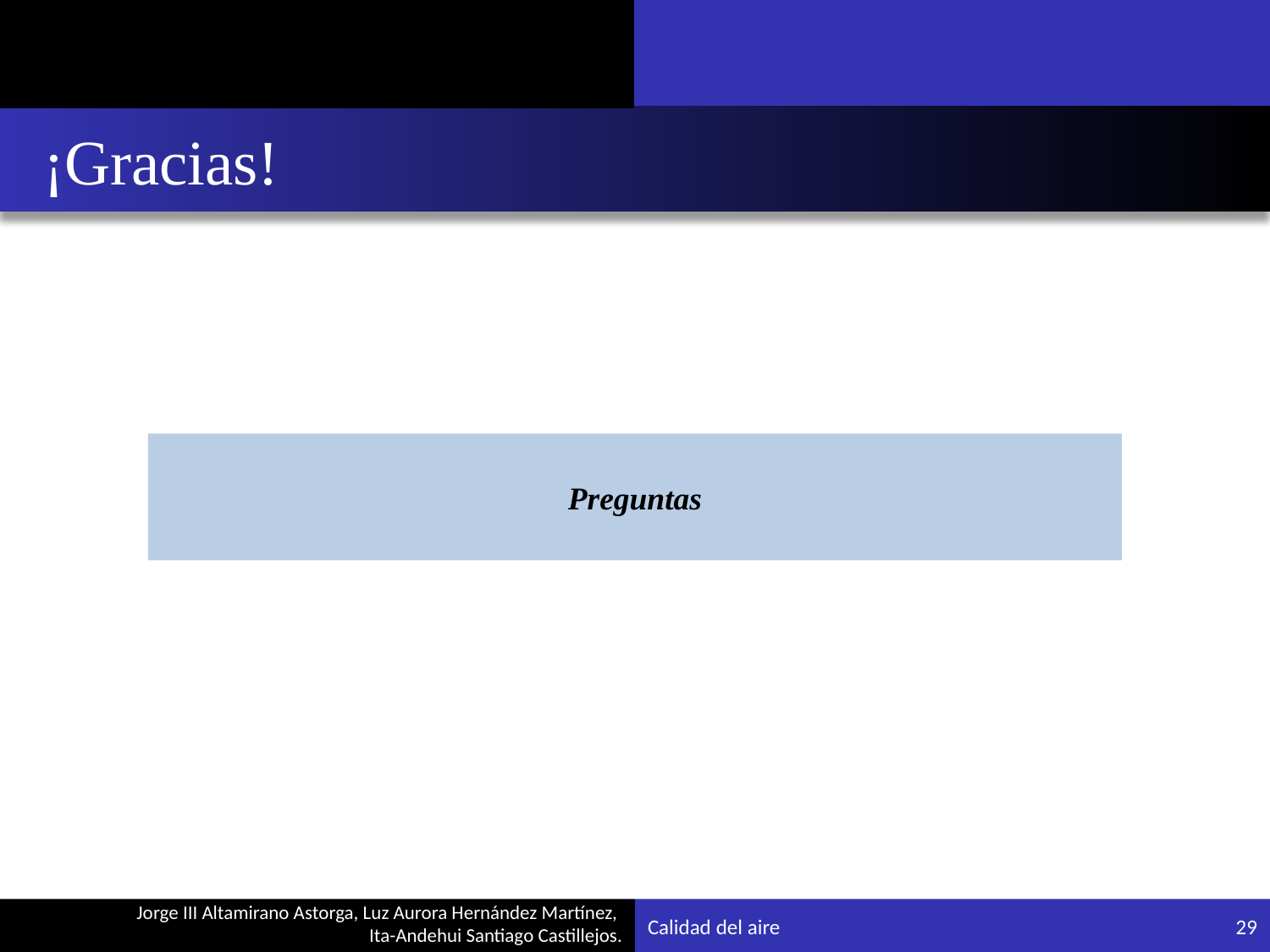

# ¡Gracias!

Preguntas

Calidad del aire
29